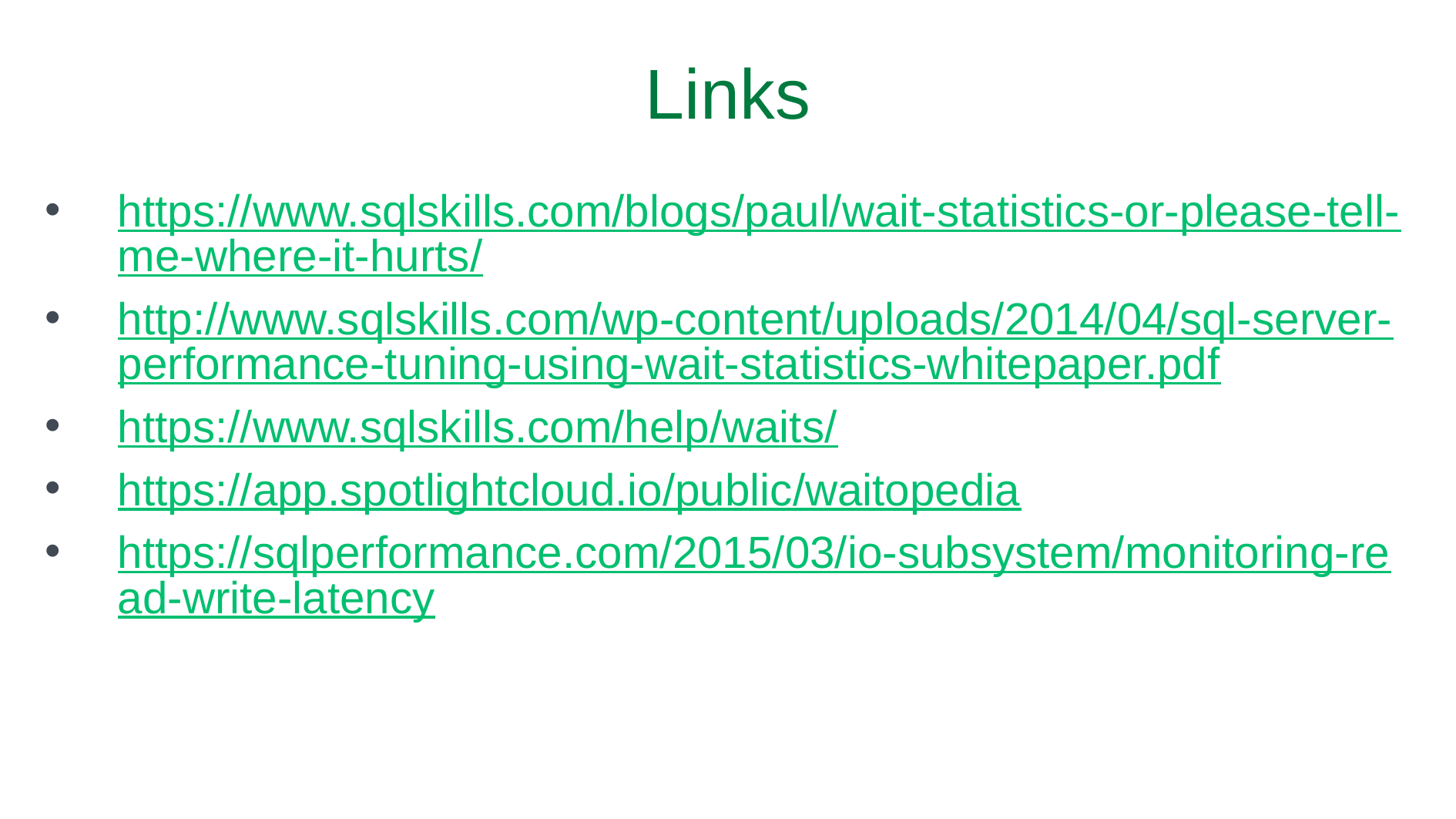

# Links
https://www.sqlskills.com/blogs/paul/wait-statistics-or-please-tell-me-where-it-hurts/
http://www.sqlskills.com/wp-content/uploads/2014/04/sql-server-performance-tuning-using-wait-statistics-whitepaper.pdf
https://www.sqlskills.com/help/waits/
https://app.spotlightcloud.io/public/waitopedia
https://sqlperformance.com/2015/03/io-subsystem/monitoring-read-write-latency